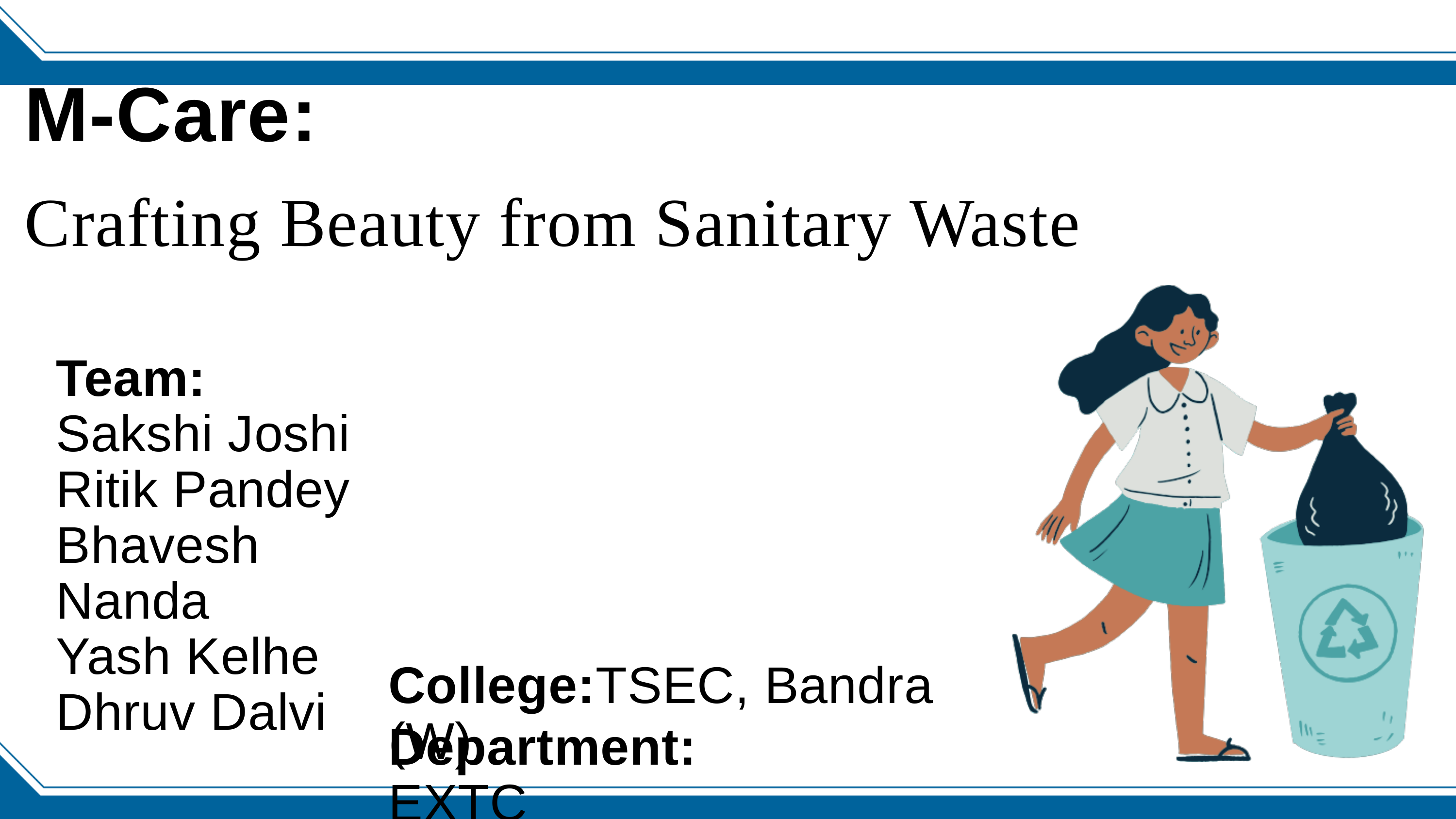

M-Care:
Crafting Beauty from Sanitary Waste

Team:
Sakshi Joshi
Ritik Pandey
Bhavesh Nanda
Yash Kelhe
Dhruv Dalvi
College:TSEC, Bandra (W)
Department: EXTC